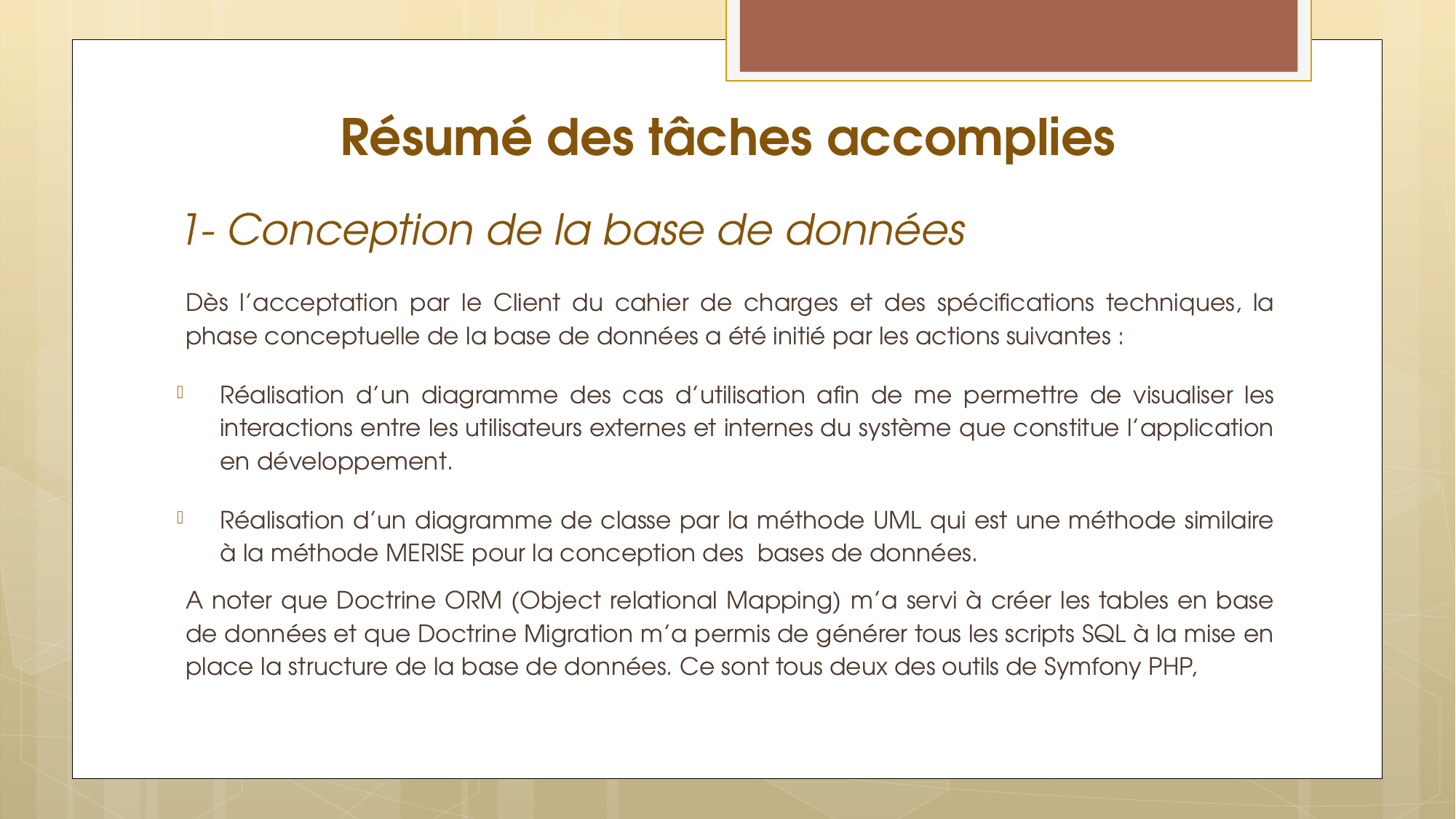

Résumé des tâches accomplies
# 1- Conception de la base de données
Dès l’acceptation par le Client du cahier de charges et des spécifications techniques, la phase conceptuelle de la base de données a été initié par les actions suivantes :
Réalisation d’un diagramme des cas d’utilisation afin de me permettre de visualiser les interactions entre les utilisateurs externes et internes du système que constitue l’application en développement.
Réalisation d’un diagramme de classe par la méthode UML qui est une méthode similaire à la méthode MERISE pour la conception des  bases de données.
A noter que Doctrine ORM (Object relational Mapping) m’a servi à créer les tables en base de données et que Doctrine Migration m’a permis de générer tous les scripts SQL à la mise en place la structure de la base de données. Ce sont tous deux des outils de Symfony PHP,